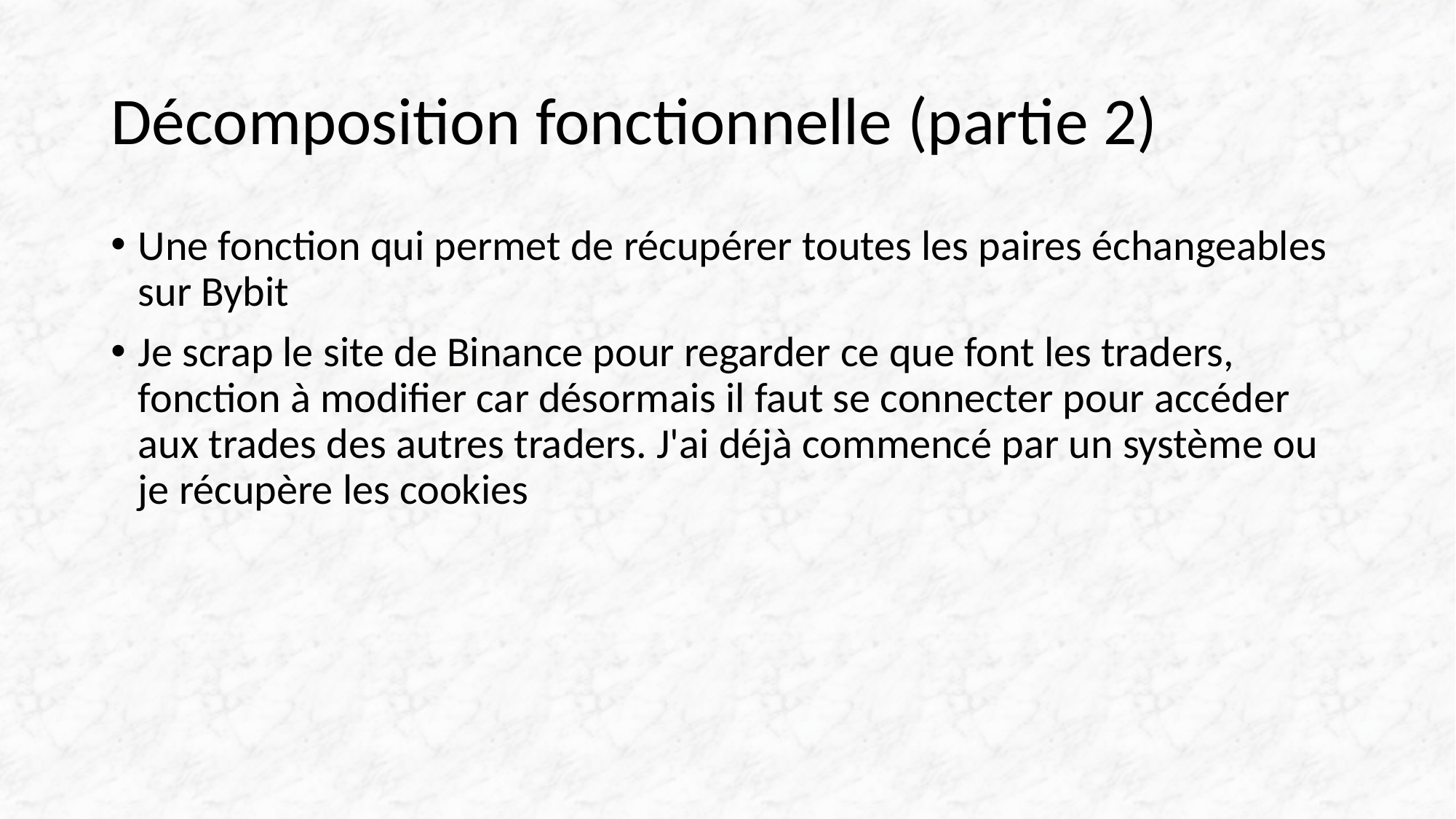

# Décomposition fonctionnelle (partie 2)
Une fonction qui permet de récupérer toutes les paires échangeables sur Bybit
Je scrap le site de Binance pour regarder ce que font les traders, fonction à modifier car désormais il faut se connecter pour accéder aux trades des autres traders. J'ai déjà commencé par un système ou je récupère les cookies